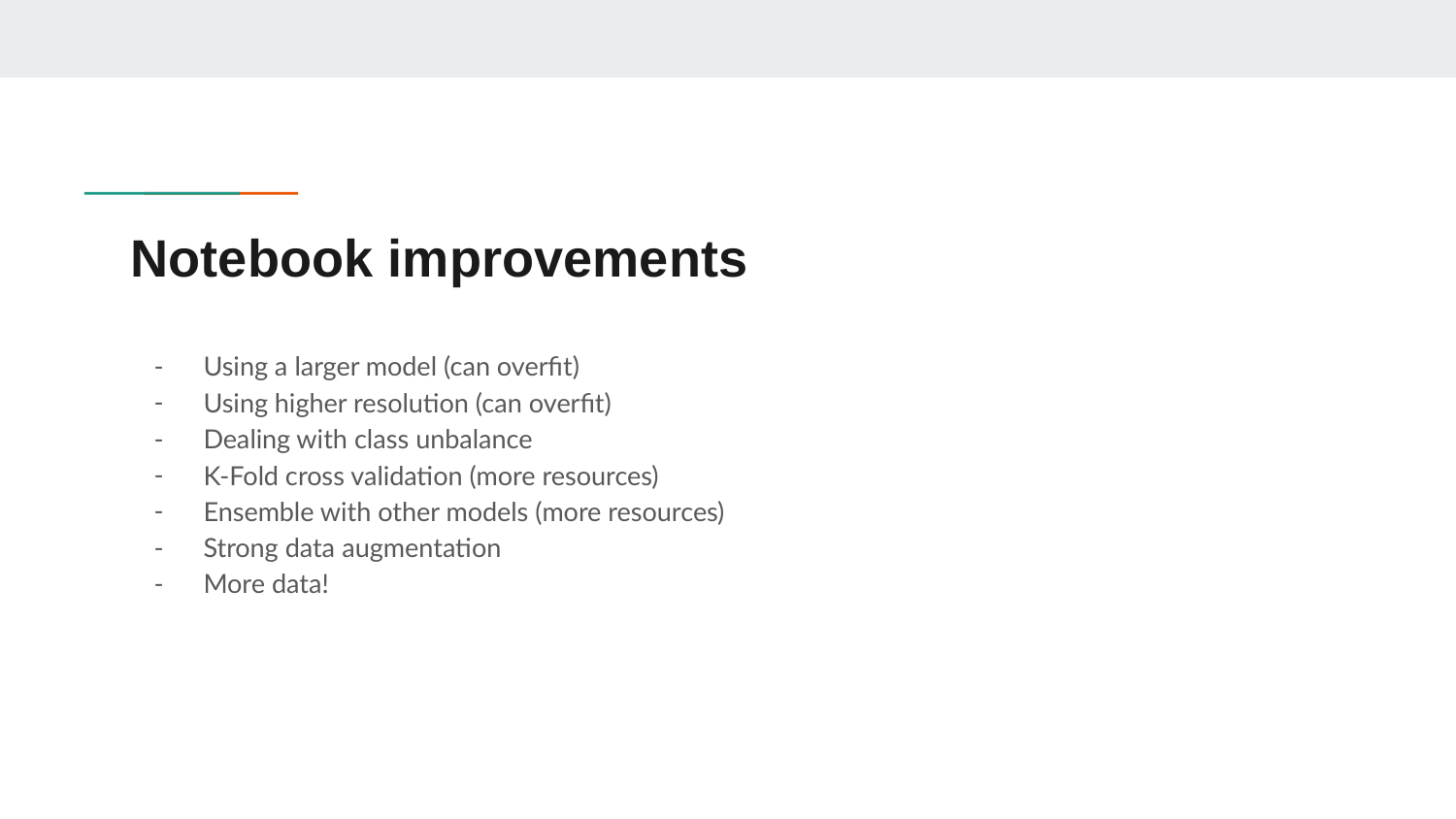

# Notebook improvements
Using a larger model (can overfit)
Using higher resolution (can overfit)
Dealing with class unbalance
K-Fold cross validation (more resources)
Ensemble with other models (more resources)
Strong data augmentation
More data!